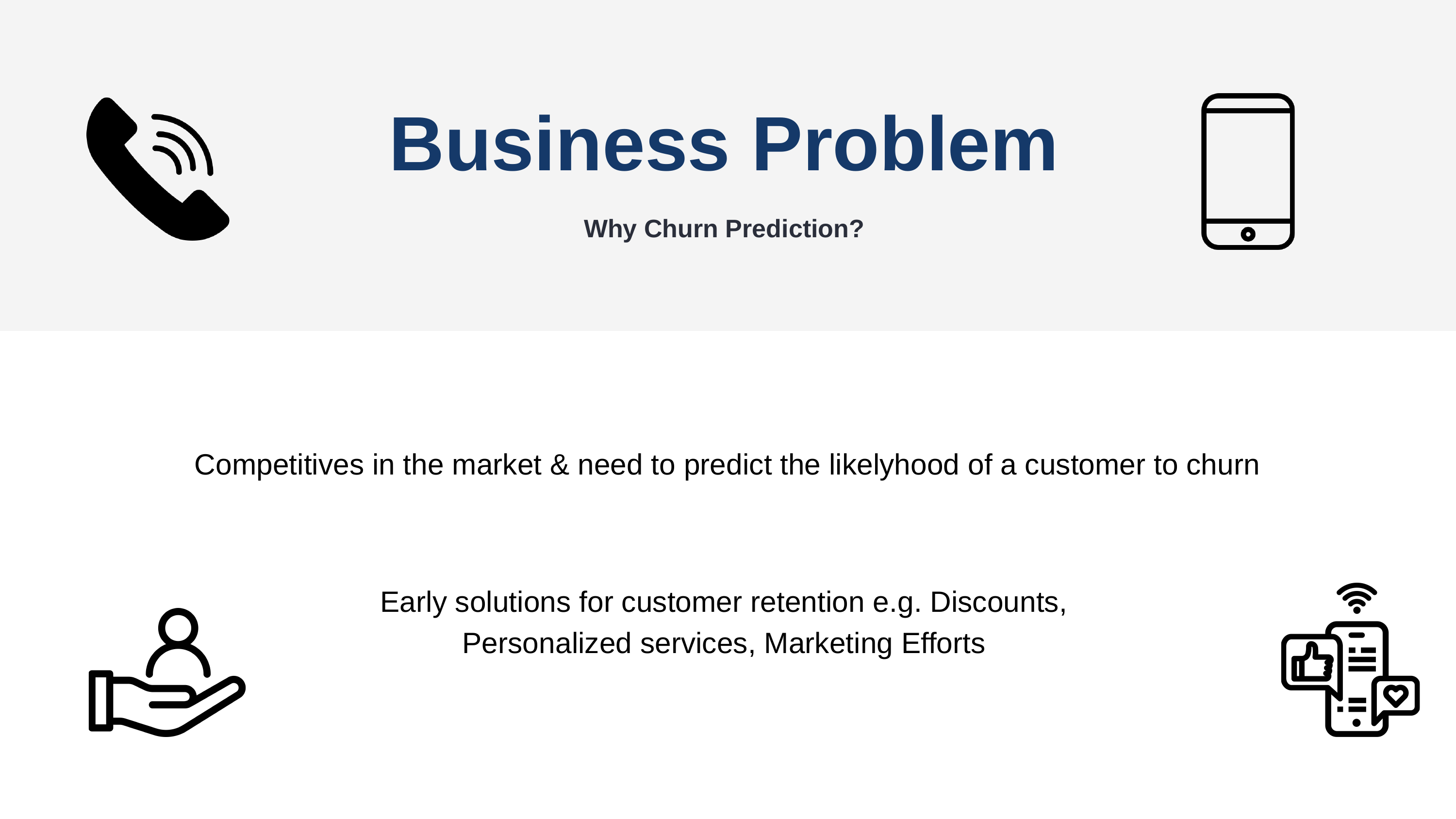

Business Problem
Why Churn Prediction?

Competitives in the market & need to predict the likelyhood of a customer to churn
Early solutions for customer retention e.g. Discounts, Personalized services, Marketing Efforts